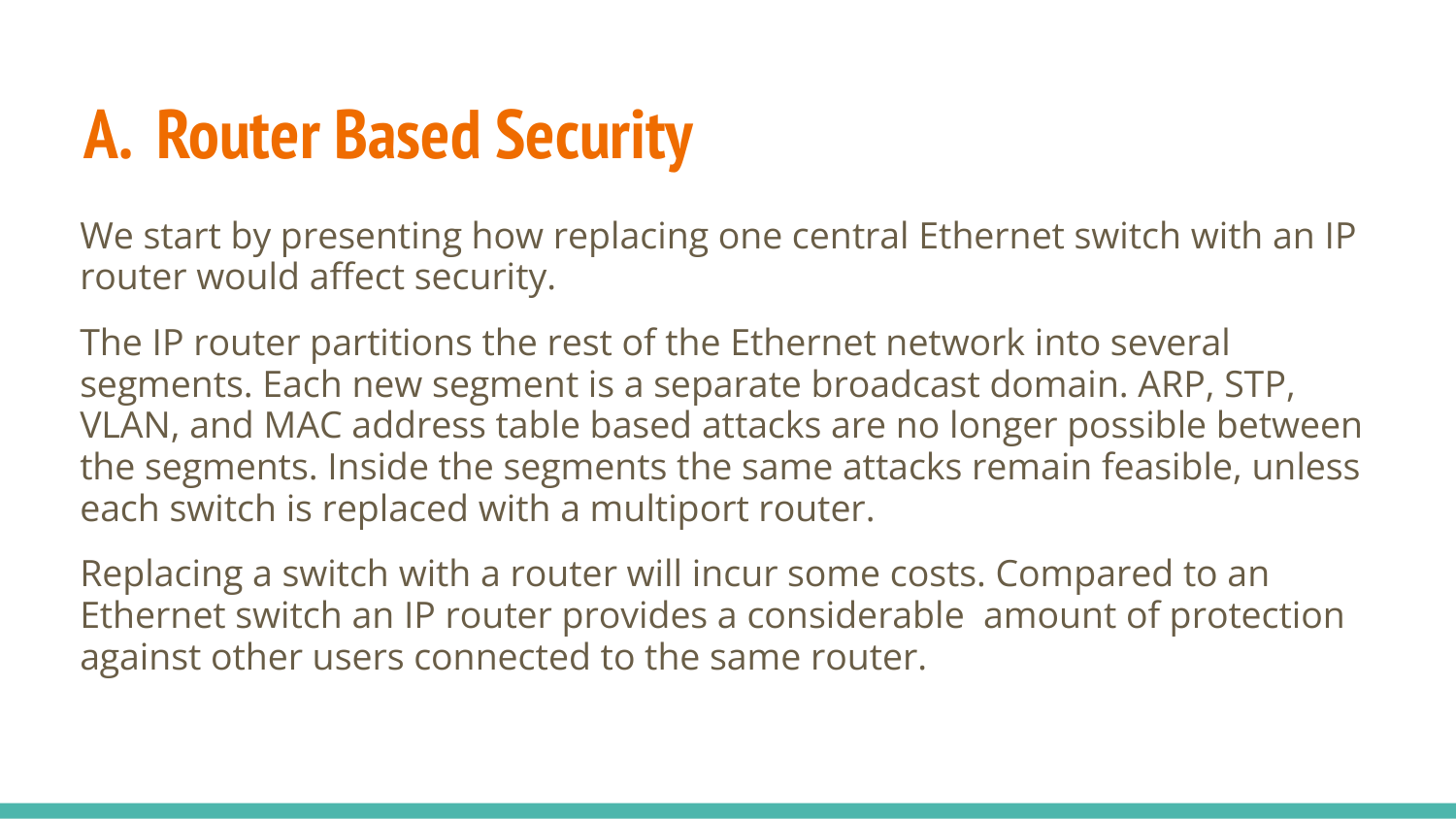

# Router Based Security
We start by presenting how replacing one central Ethernet switch with an IP router would affect security.
The IP router partitions the rest of the Ethernet network into several segments. Each new segment is a separate broadcast domain. ARP, STP, VLAN, and MAC address table based attacks are no longer possible between the segments. Inside the segments the same attacks remain feasible, unless each switch is replaced with a multiport router.
Replacing a switch with a router will incur some costs. Compared to an Ethernet switch an IP router provides a considerable  amount of protection against other users connected to the same router.